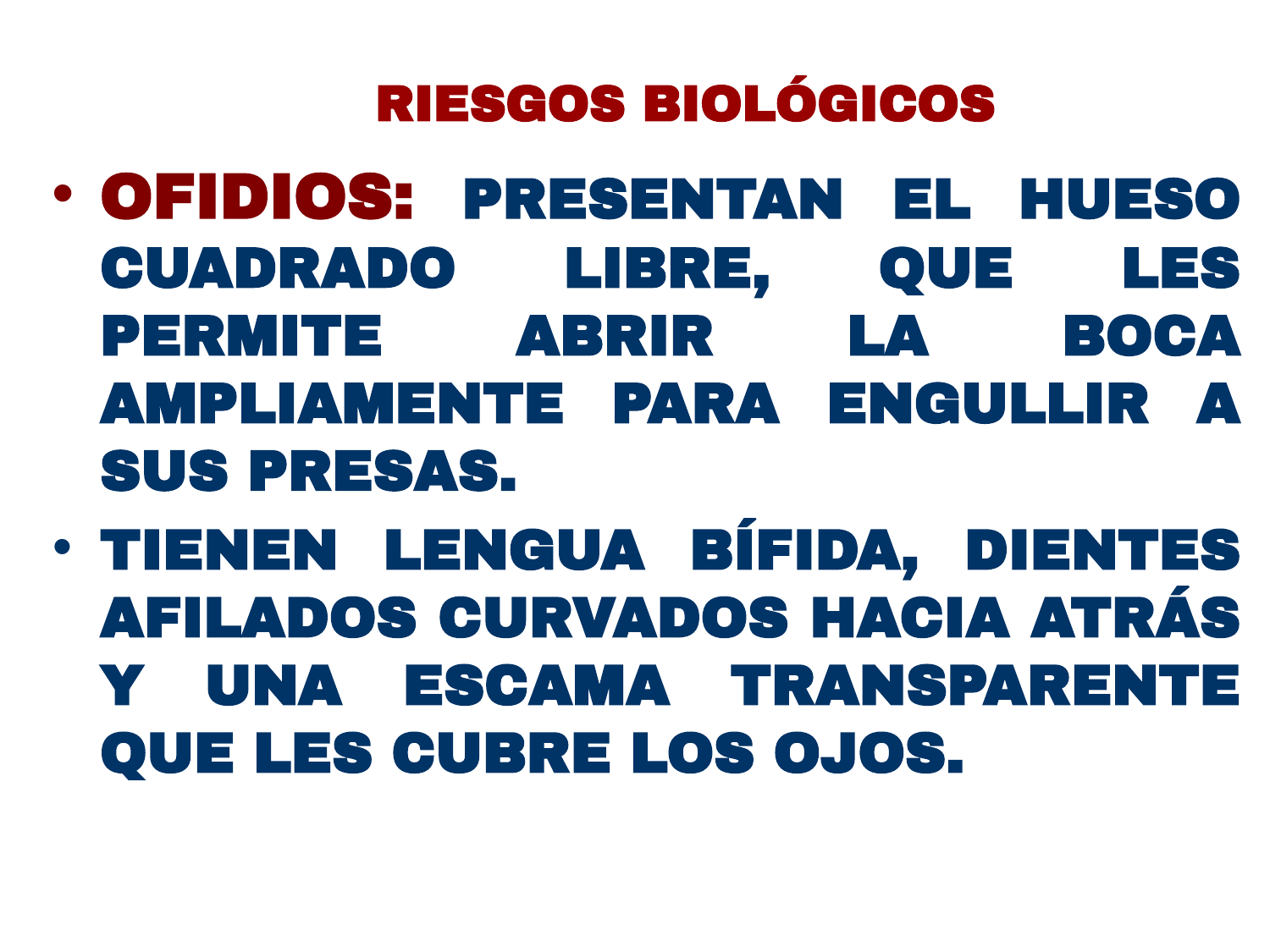

# RIESGOS BIOLÓGICOS
OFIDIOS: PRESENTAN EL HUESO CUADRADO LIBRE, QUE LES PERMITE ABRIR LA BOCA AMPLIAMENTE PARA ENGULLIR A SUS PRESAS.
TIENEN LENGUA BÍFIDA, DIENTES AFILADOS CURVADOS HACIA ATRÁS Y UNA ESCAMA TRANSPARENTE QUE LES CUBRE LOS OJOS.